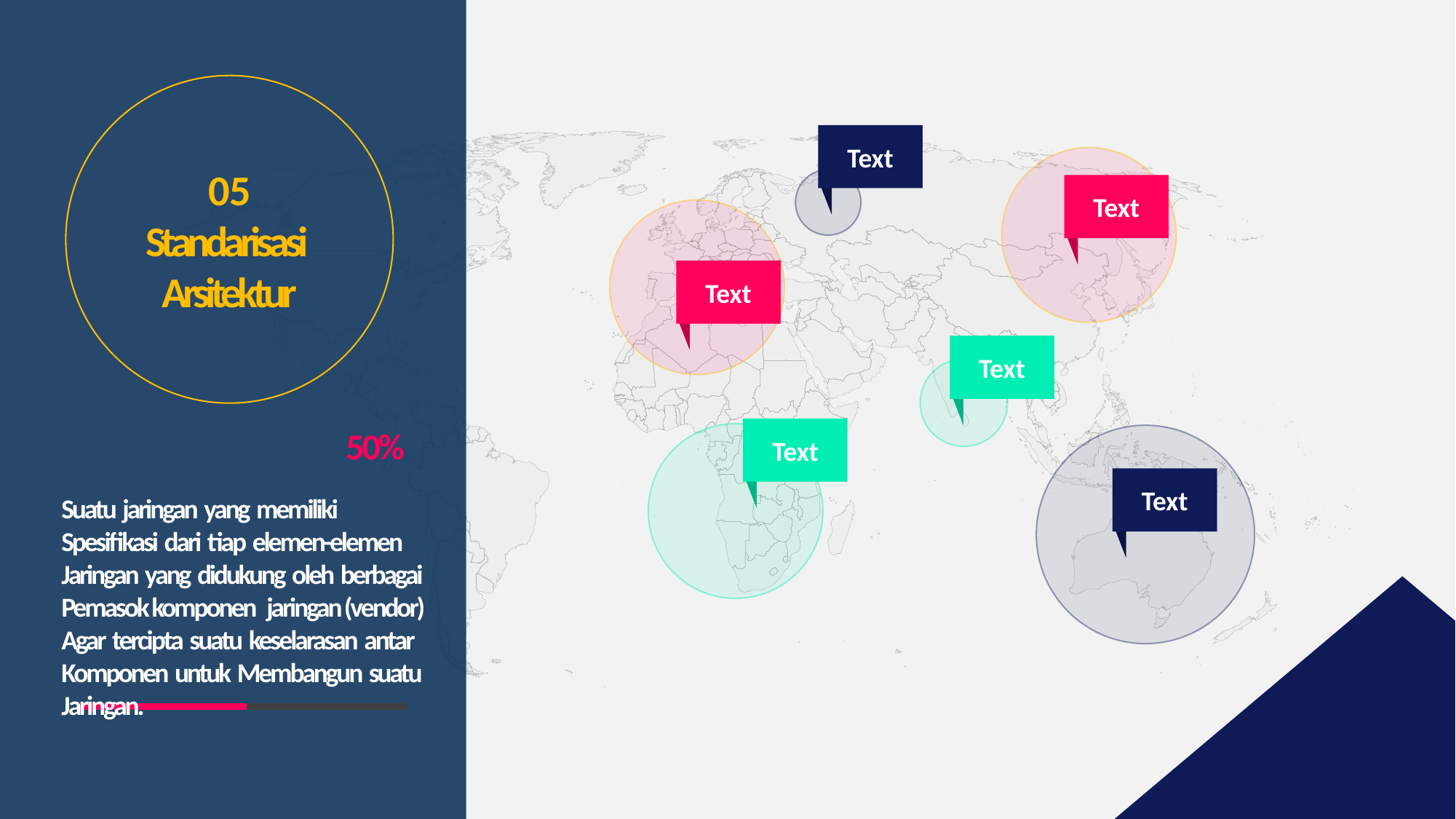

05
Standarisasi
Arsitektur
Text

Text

Text

Text

50%
Suatu  jaringan  yang  memiliki
Spesifikasi  dari  tiap  elemen-elemen
Jaringan  yang  didukung  oleh  berbagai
Pemasok komponen   jaringan (vendor)
Agar  tercipta  suatu  keselarasan  antar
Komponen  untuk  Membangun  suatu
Jaringan.
Text

Text